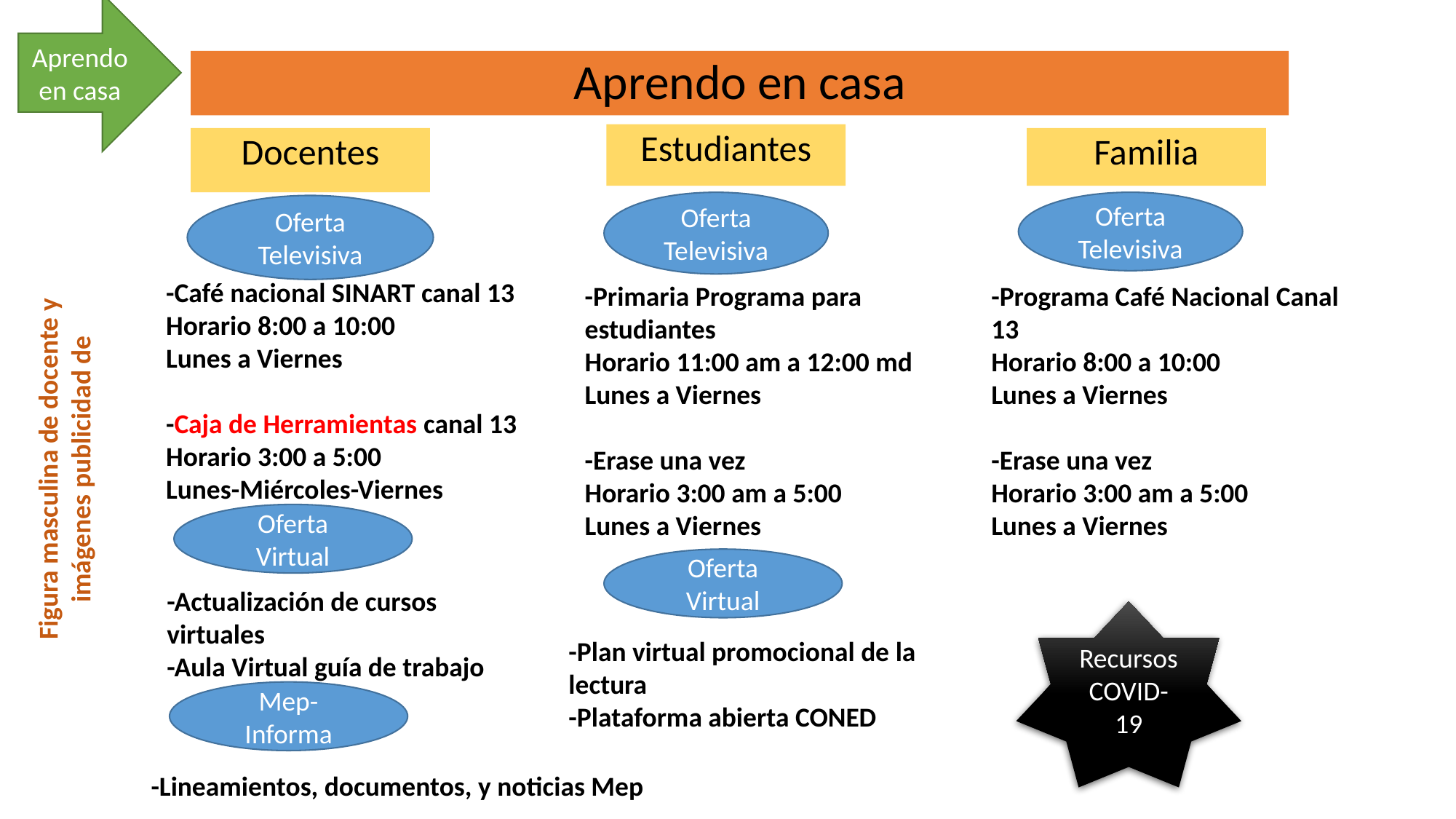

Aprendo en casa
# Aprendo en casa
Estudiantes
Docentes
Familia
Oferta Televisiva
Oferta Televisiva
Oferta Televisiva
-Café nacional SINART canal 13
Horario 8:00 a 10:00
Lunes a Viernes

-Caja de Herramientas canal 13
Horario 3:00 a 5:00
Lunes-Miércoles-Viernes
-Primaria Programa para estudiantes
Horario 11:00 am a 12:00 md
Lunes a Viernes

-Erase una vez
Horario 3:00 am a 5:00
Lunes a Viernes
-Programa Café Nacional Canal 13
Horario 8:00 a 10:00
Lunes a Viernes

-Erase una vez
Horario 3:00 am a 5:00
Lunes a Viernes
Figura masculina de docente y imágenes publicidad de
Oferta Virtual
Oferta Virtual
-Actualización de cursos virtuales
-Aula Virtual guía de trabajo
Recursos COVID-19
-Plan virtual promocional de la lectura
-Plataforma abierta CONED
Mep-Informa
-Lineamientos, documentos, y noticias Mep